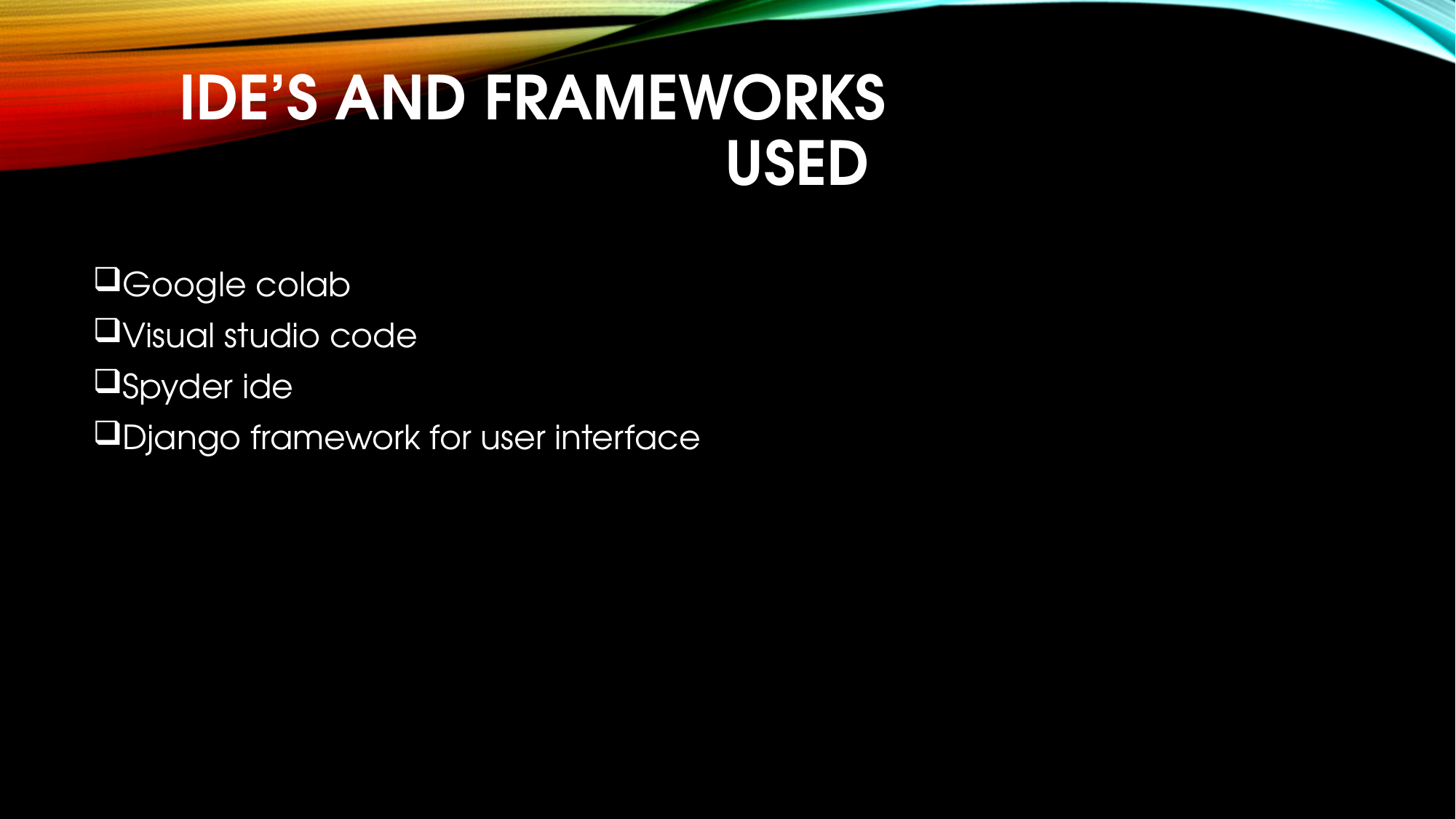

# Ide’s and frameworks used
Google colab
Visual studio code
Spyder ide
Django framework for user interface